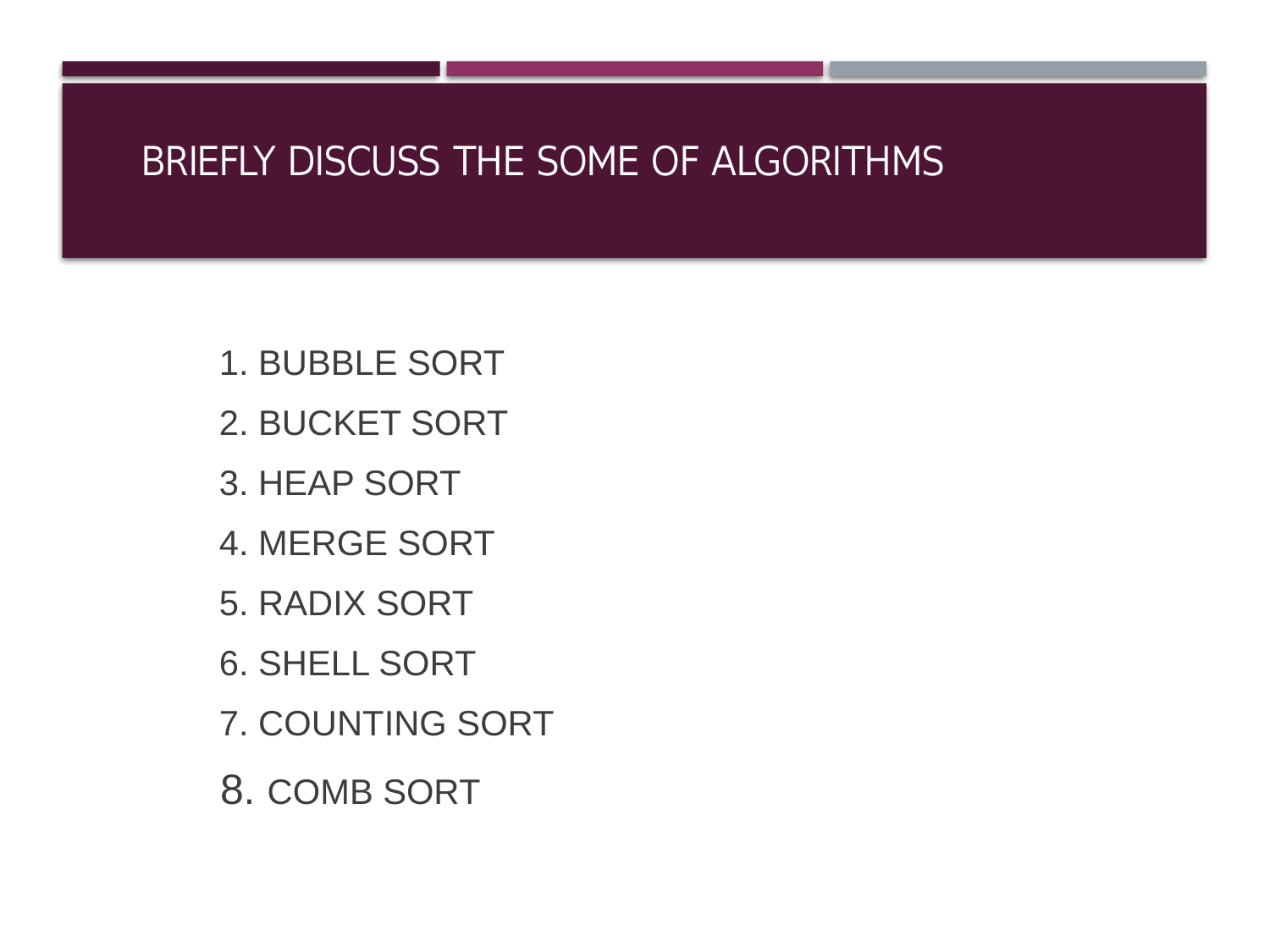

# BRIEFLY DISCUSS THE SOME OF ALGORITHMS
      1. BUBBLE SORT
      2. BUCKET SORT
      3. HEAP SORT
      4. MERGE SORT
      5. RADIX SORT
      6. SHELL SORT
      7. COUNTING SORT
     8. COMB SORT